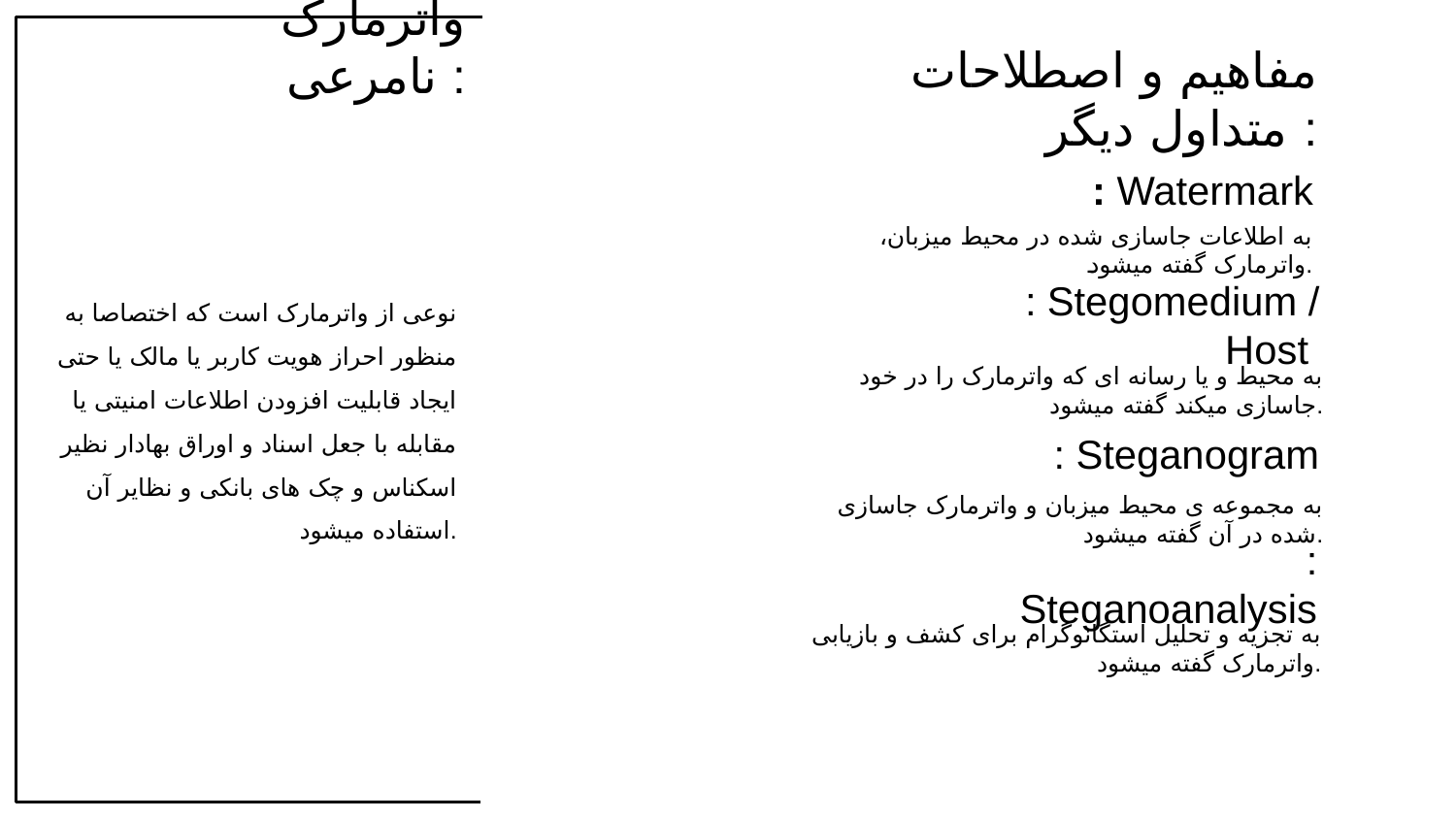

واترمارک نامرعی :
مفاهیم و اصطلاحات متداول دیگر :
: Watermark
به اطلاعات جاسازی شده در محیط میزبان، واترمارک گفته میشود.
نوعی از واترمارک است که اختصاصا به منظور احراز هویت کاربر یا مالک یا حتی ایجاد قابلیت افزودن اطلاعات امنیتی یا مقابله با جعل اسناد و اوراق بهادار نظیر اسکناس و چک های بانکی و نظایر آن استفاده میشود.
: Stegomedium / Host
به محیط و یا رسانه ای که واترمارک را در خود جاسازی میکند گفته میشود.
 : Steganogram
به مجموعه ی محیط میزبان و واترمارک جاسازی شده در آن گفته میشود.
: Steganoanalysis
به تجزیه و تحلیل استگانوگرام برای کشف و بازیابی واترمارک گفته میشود.